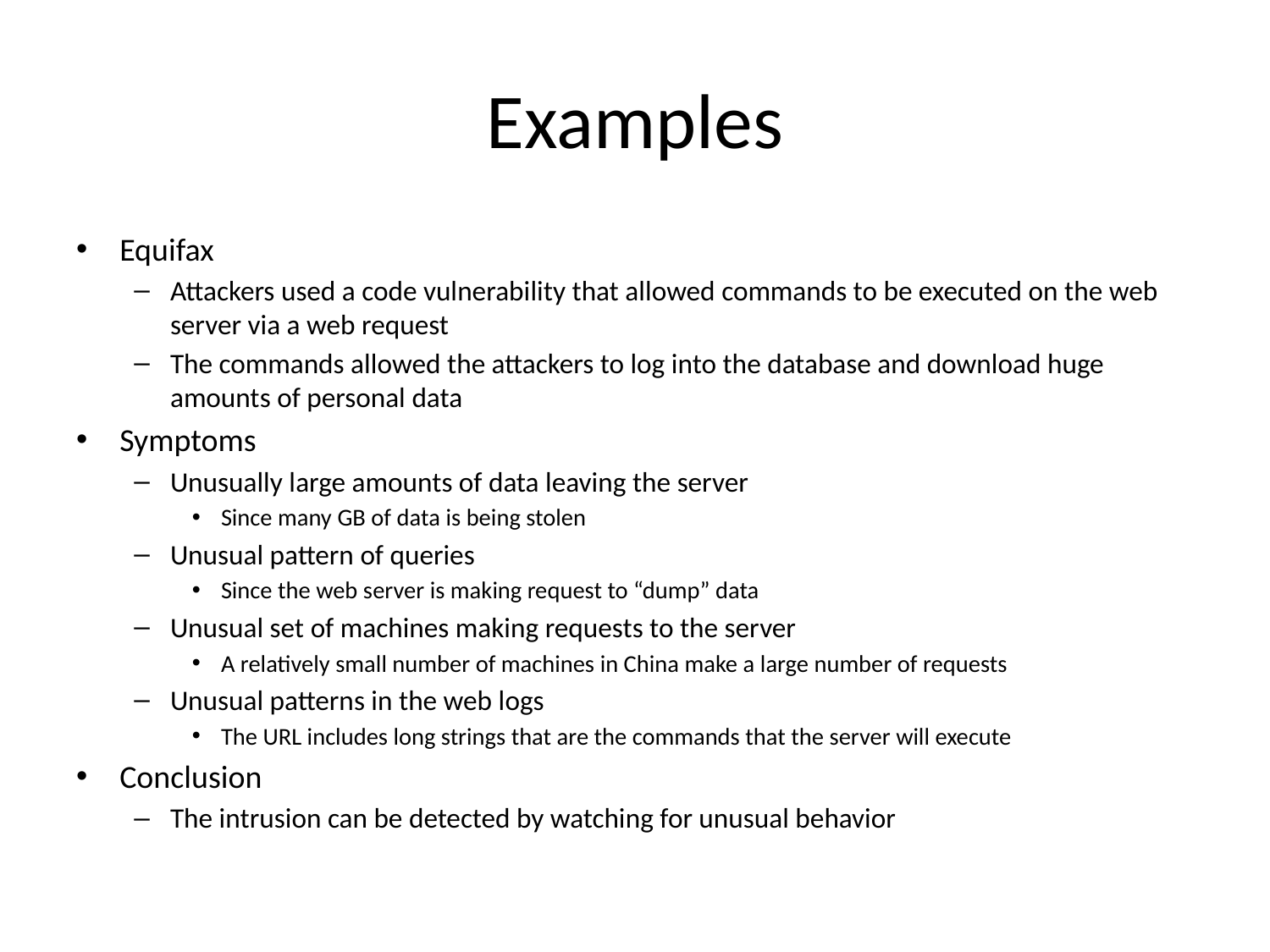

# Examples
Equifax
Attackers used a code vulnerability that allowed commands to be executed on the web server via a web request
The commands allowed the attackers to log into the database and download huge amounts of personal data
Symptoms
Unusually large amounts of data leaving the server
Since many GB of data is being stolen
Unusual pattern of queries
Since the web server is making request to “dump” data
Unusual set of machines making requests to the server
A relatively small number of machines in China make a large number of requests
Unusual patterns in the web logs
The URL includes long strings that are the commands that the server will execute
Conclusion
The intrusion can be detected by watching for unusual behavior